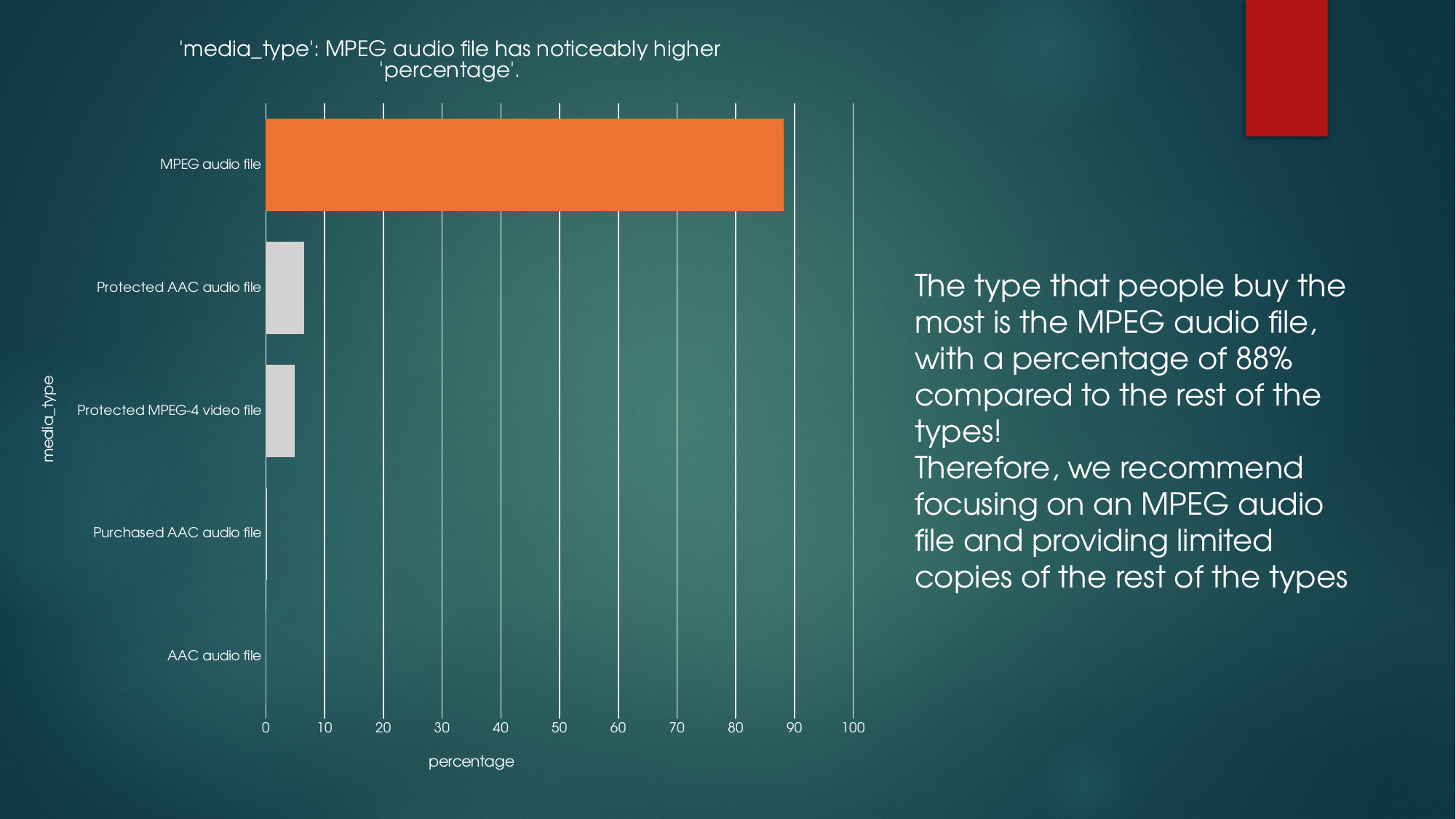

### Chart: 'media_type': MPEG audio file has noticeably higher 'percentage'.

| Category | Total |
|---|---|
| MPEG audio file | 88.21 |
| Protected AAC audio file | 6.52 |
| Protected MPEG-4 video file | 4.96 |
| Purchased AAC audio file | 0.18 |
| AAC audio file | 0.13 |
The type that people buy the most is the MPEG audio file, with a percentage of 88% compared to the rest of the types!
Therefore, we recommend focusing on an MPEG audio file and providing limited copies of the rest of the types